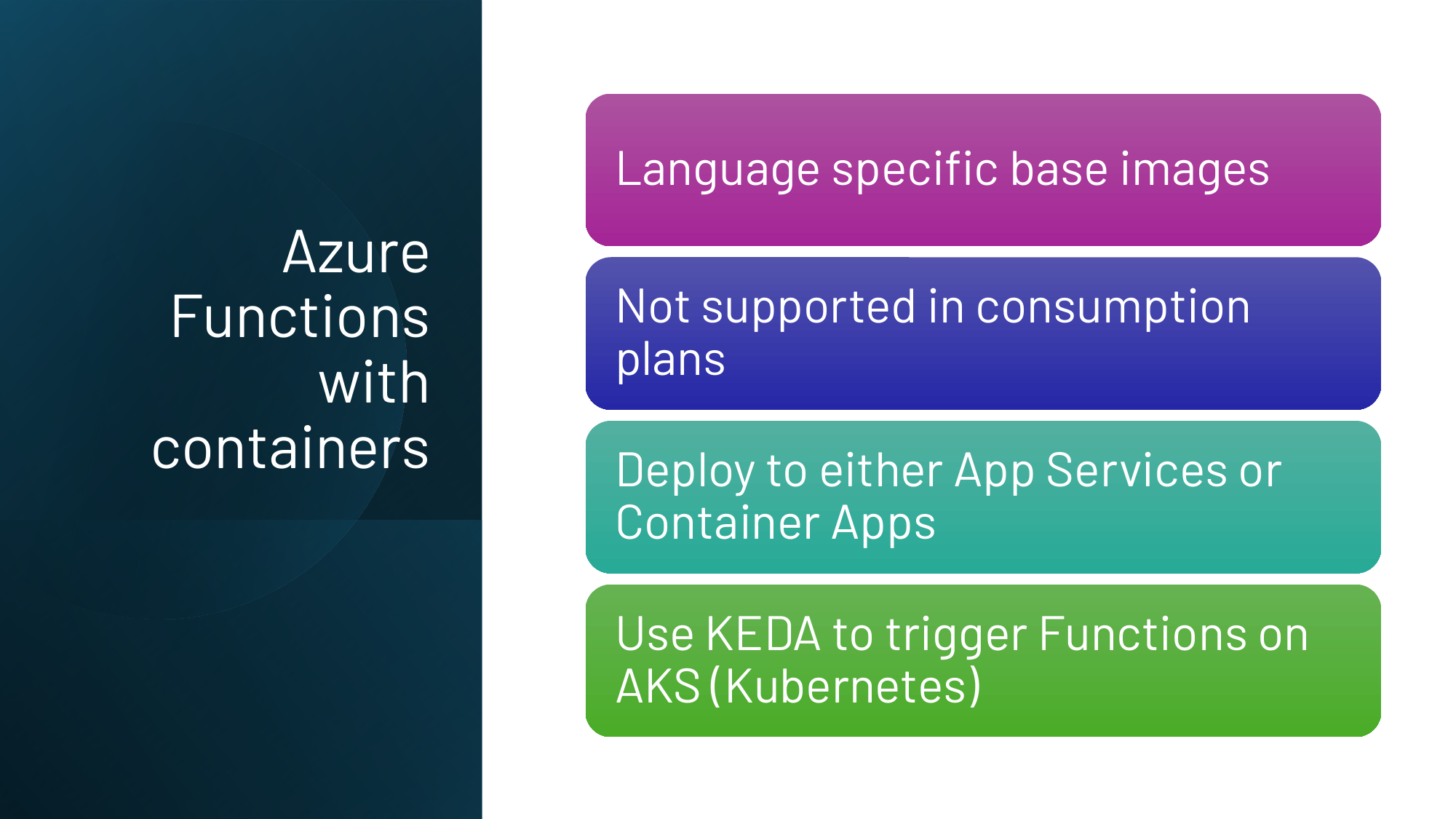

Language specific base images
Not supported in consumption plans
Deploy to either App Services or Container Apps
Use KEDA to trigger Functions on AKS (Kubernetes)

# Azure Functions with containers